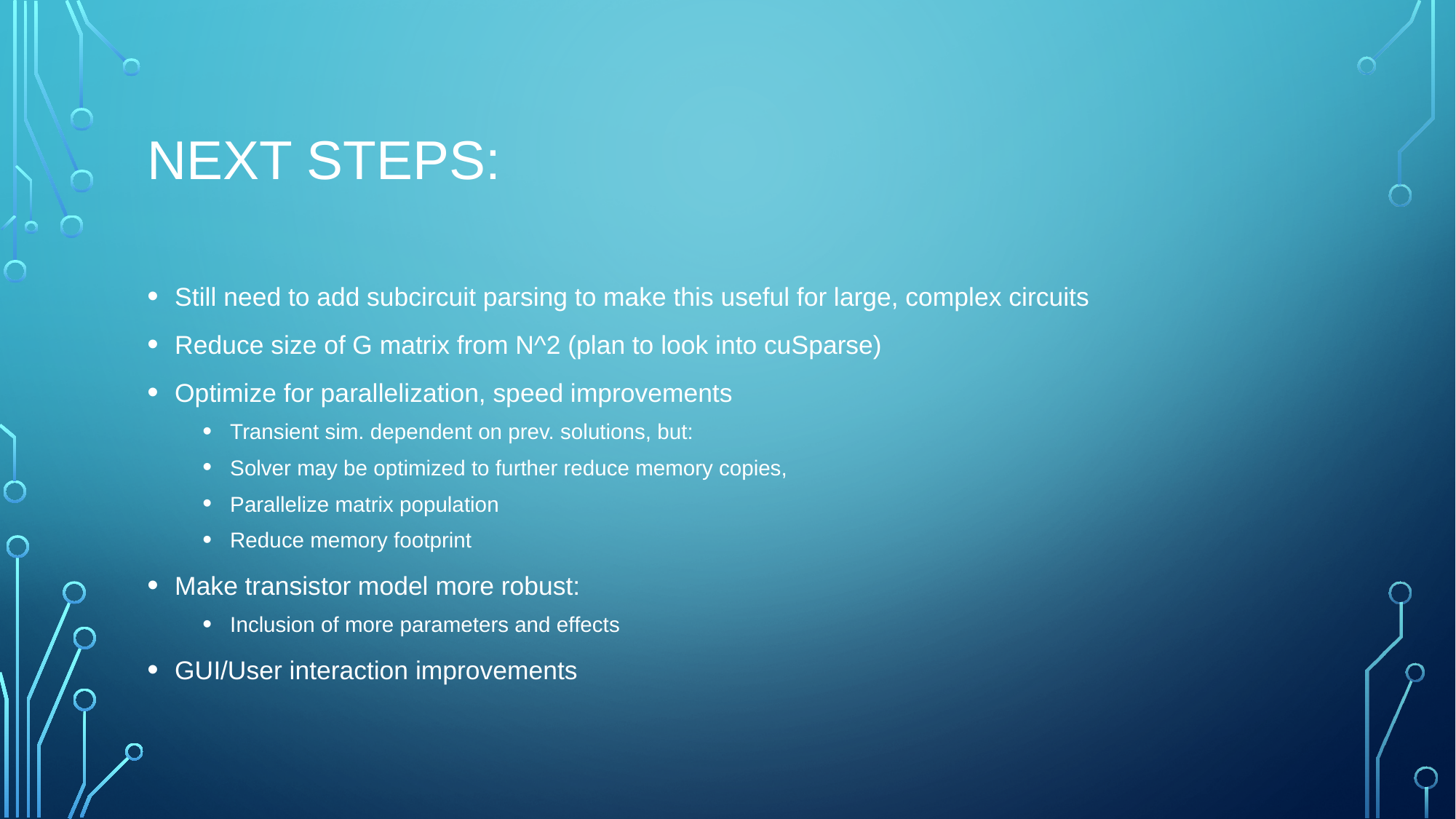

# NEXT STEPS:
Still need to add subcircuit parsing to make this useful for large, complex circuits
Reduce size of G matrix from N^2 (plan to look into cuSparse)
Optimize for parallelization, speed improvements
Transient sim. dependent on prev. solutions, but:
Solver may be optimized to further reduce memory copies,
Parallelize matrix population
Reduce memory footprint
Make transistor model more robust:
Inclusion of more parameters and effects
GUI/User interaction improvements